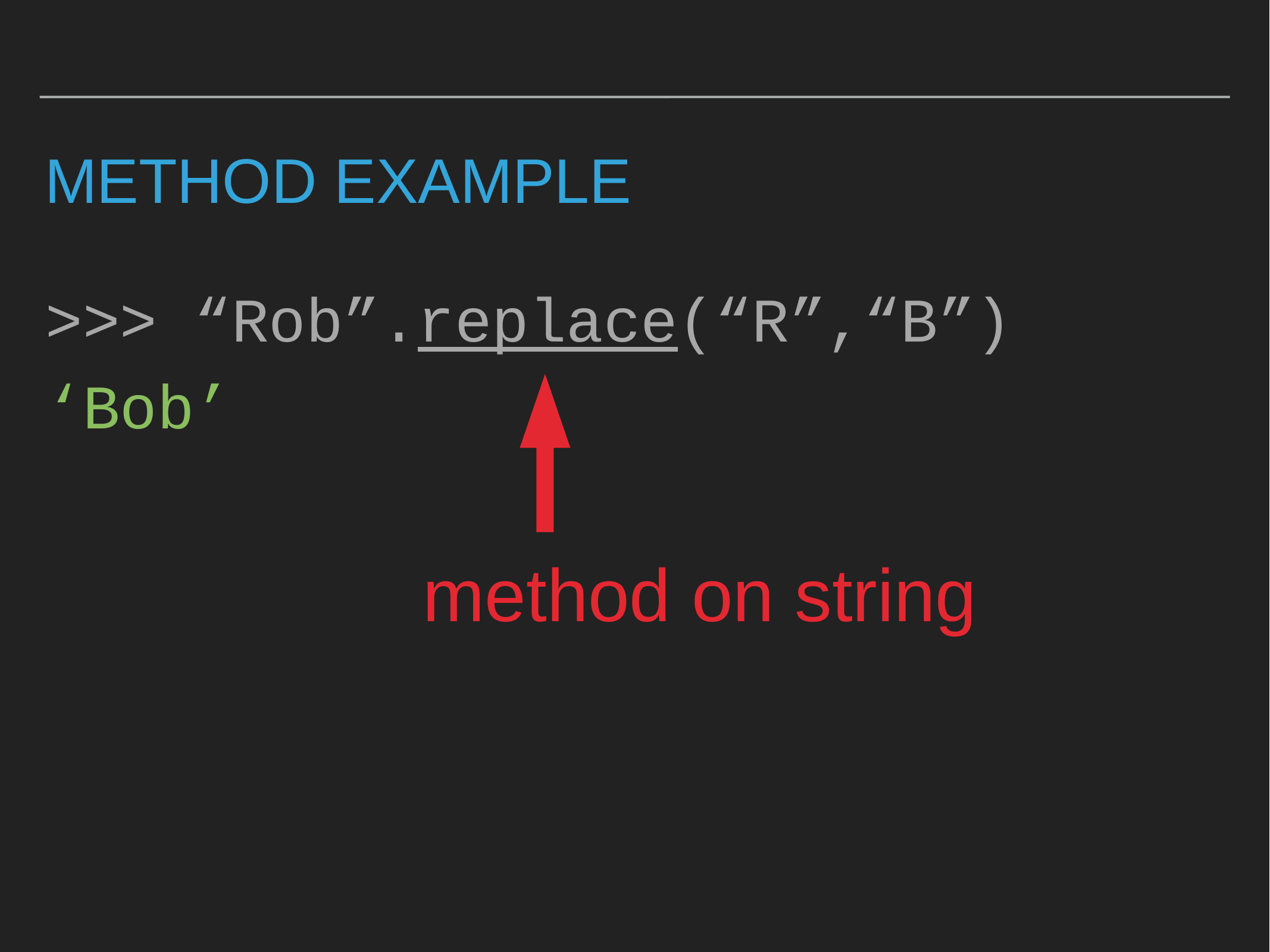

# method Example
>>> “Rob”.replace(“R”,“B”)
‘Bob’

method on string